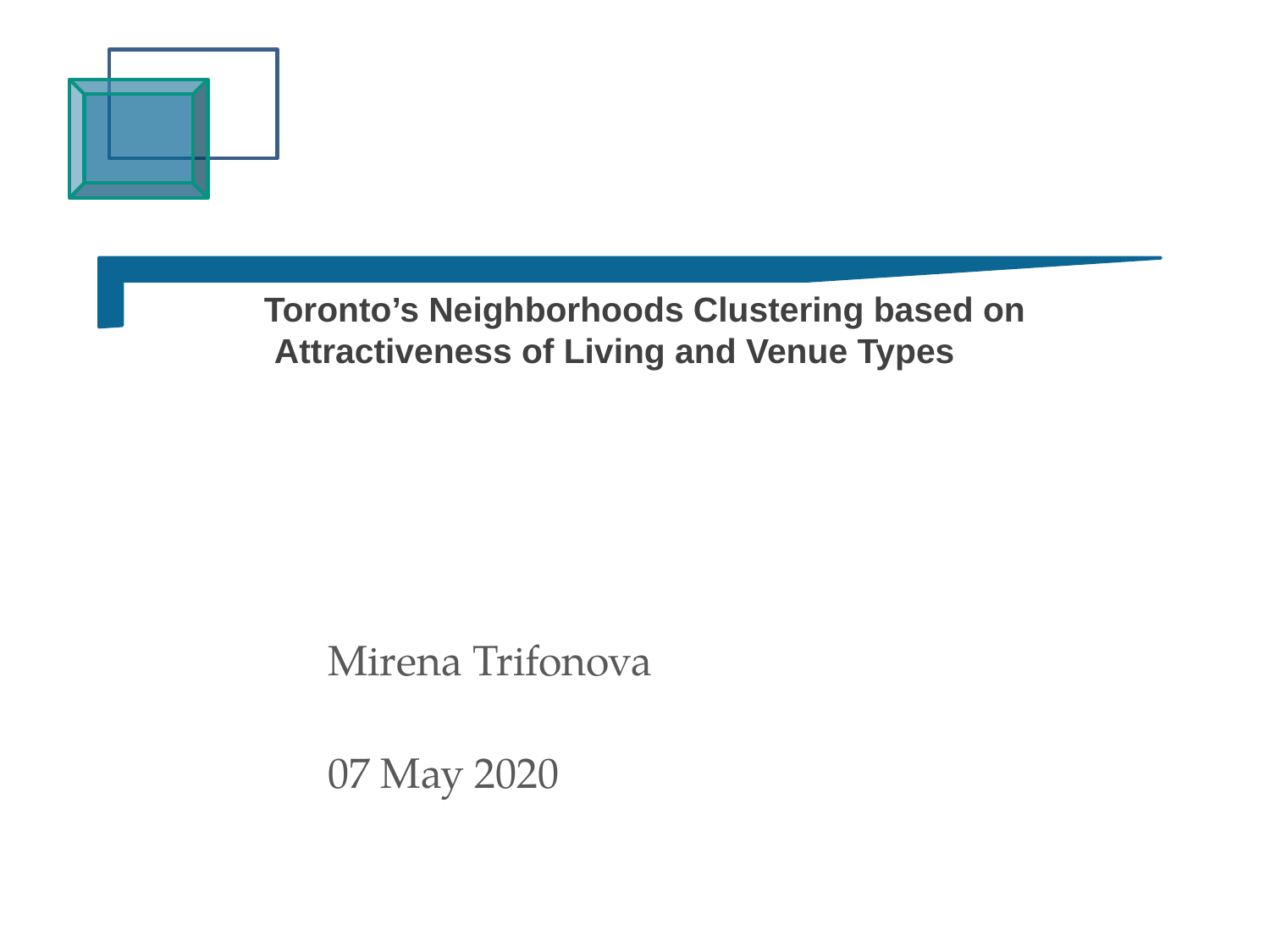

Toronto’s Neighborhoods Clustering based on
Attractiveness of Living and Venue Types

							Mirena Trifonova
							07 May 2020